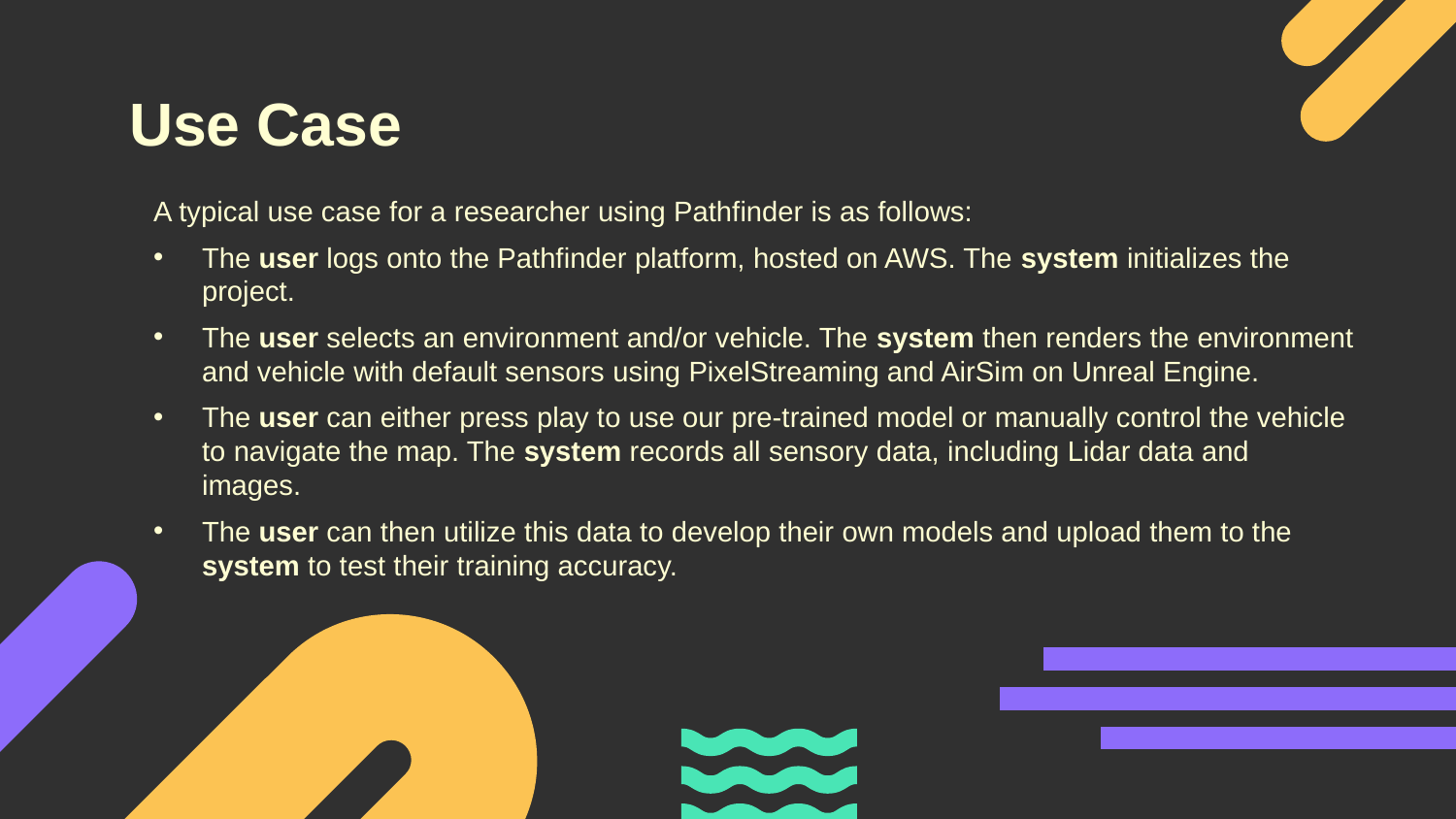

# Use Case
A typical use case for a researcher using Pathfinder is as follows:
The user logs onto the Pathfinder platform, hosted on AWS. The system initializes the project.
The user selects an environment and/or vehicle. The system then renders the environment and vehicle with default sensors using PixelStreaming and AirSim on Unreal Engine.
The user can either press play to use our pre-trained model or manually control the vehicle to navigate the map. The system records all sensory data, including Lidar data and images.
The user can then utilize this data to develop their own models and upload them to the system to test their training accuracy.